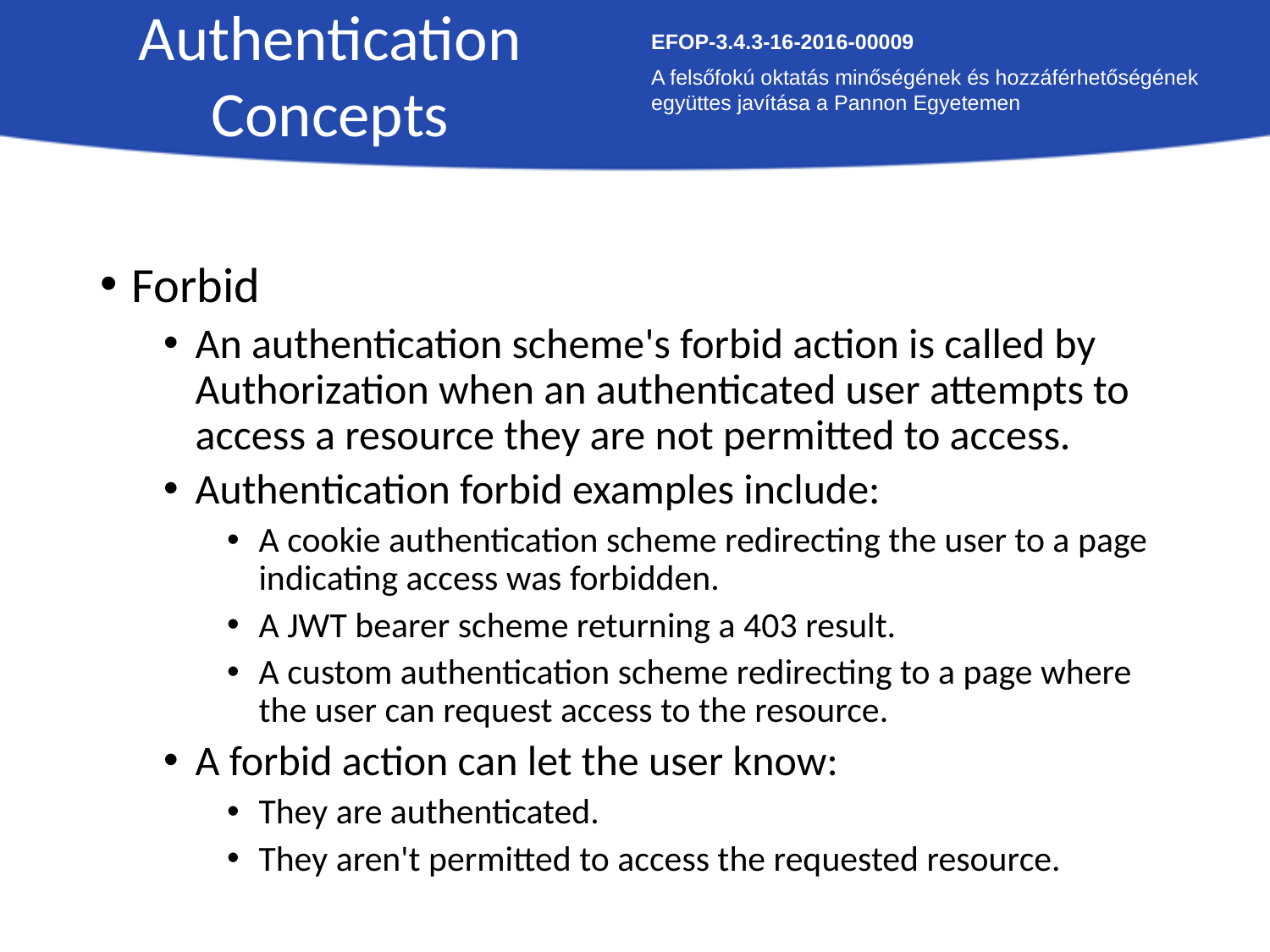

Authentication Concepts
EFOP-3.4.3-16-2016-00009
A felsőfokú oktatás minőségének és hozzáférhetőségének együttes javítása a Pannon Egyetemen
Forbid
An authentication scheme's forbid action is called by Authorization when an authenticated user attempts to access a resource they are not permitted to access.
Authentication forbid examples include:
A cookie authentication scheme redirecting the user to a page indicating access was forbidden.
A JWT bearer scheme returning a 403 result.
A custom authentication scheme redirecting to a page where the user can request access to the resource.
A forbid action can let the user know:
They are authenticated.
They aren't permitted to access the requested resource.